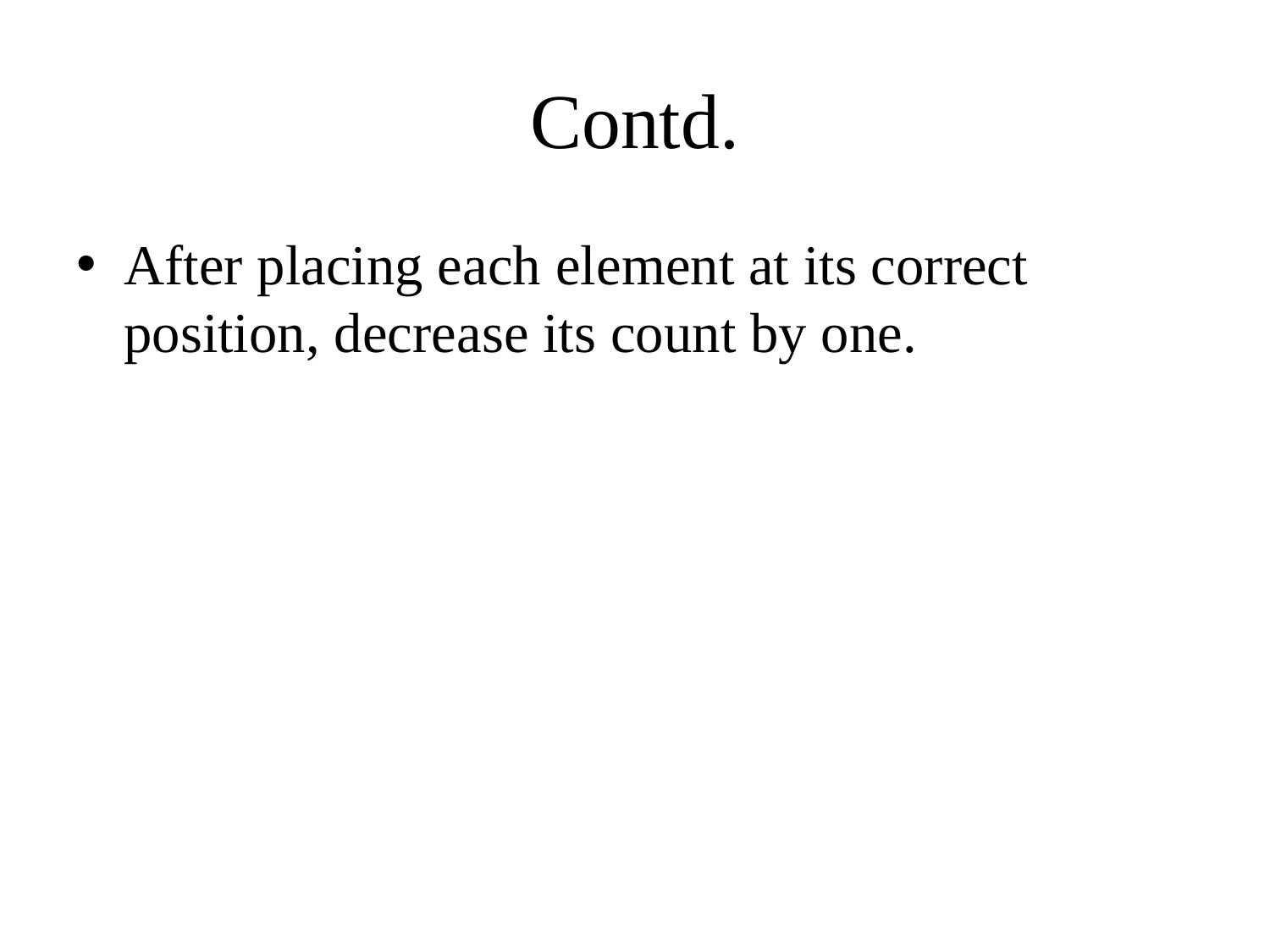

# Contd.
After placing each element at its correct position, decrease its count by one.